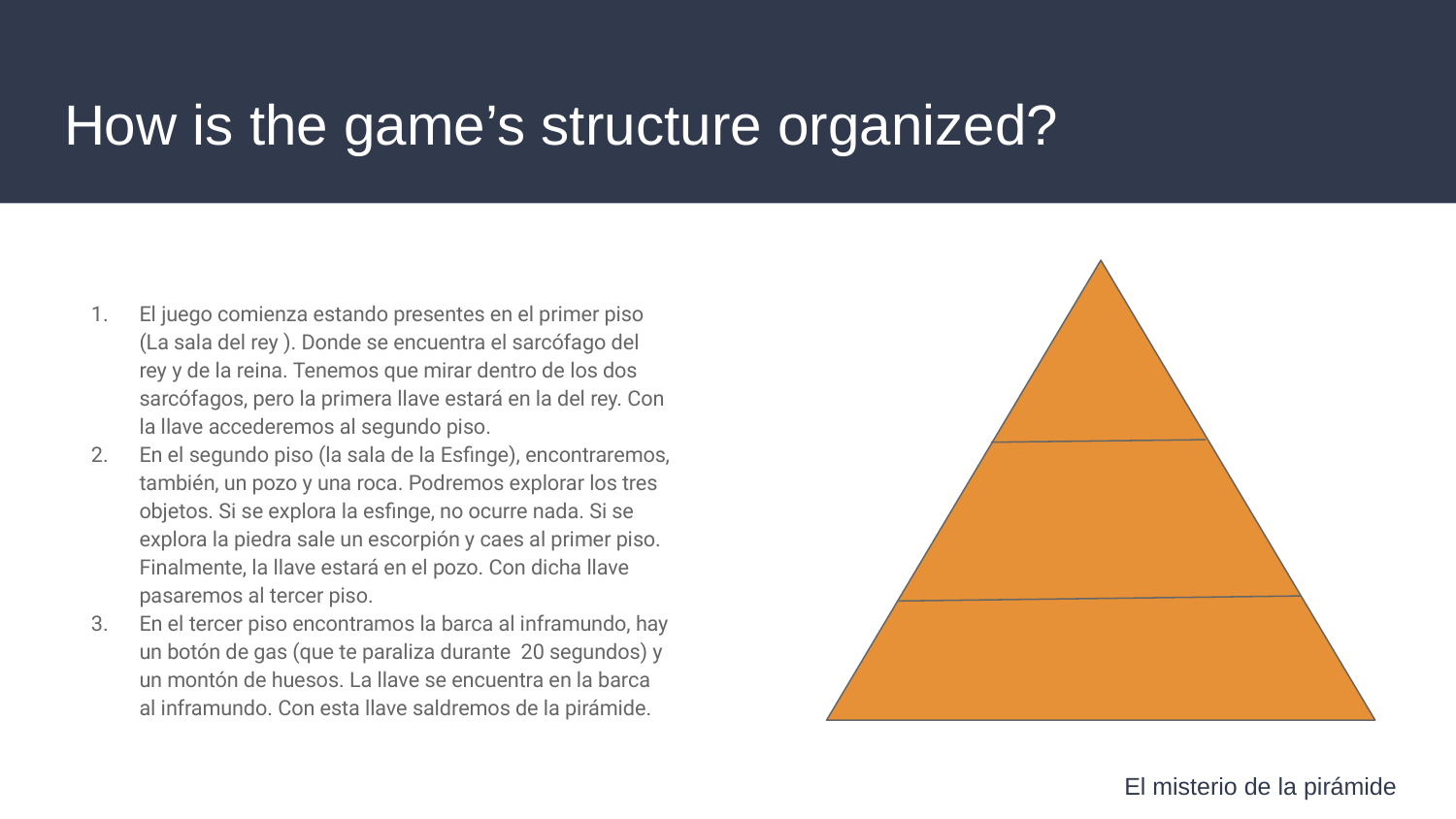

# How is the game’s structure organized?

El juego comienza estando presentes en el primer piso (La sala del rey ). Donde se encuentra el sarcófago del rey y de la reina. Tenemos que mirar dentro de los dos sarcófagos, pero la primera llave estará en la del rey. Con la llave accederemos al segundo piso.
En el segundo piso (la sala de la Esfinge), encontraremos, también, un pozo y una roca. Podremos explorar los tres objetos. Si se explora la esfinge, no ocurre nada. Si se explora la piedra sale un escorpión y caes al primer piso. Finalmente, la llave estará en el pozo. Con dicha llave pasaremos al tercer piso.
En el tercer piso encontramos la barca al inframundo, hay un botón de gas (que te paraliza durante  20 segundos) y un montón de huesos. La llave se encuentra en la barca al inframundo. Con esta llave saldremos de la pirámide.

El misterio de la pirámide